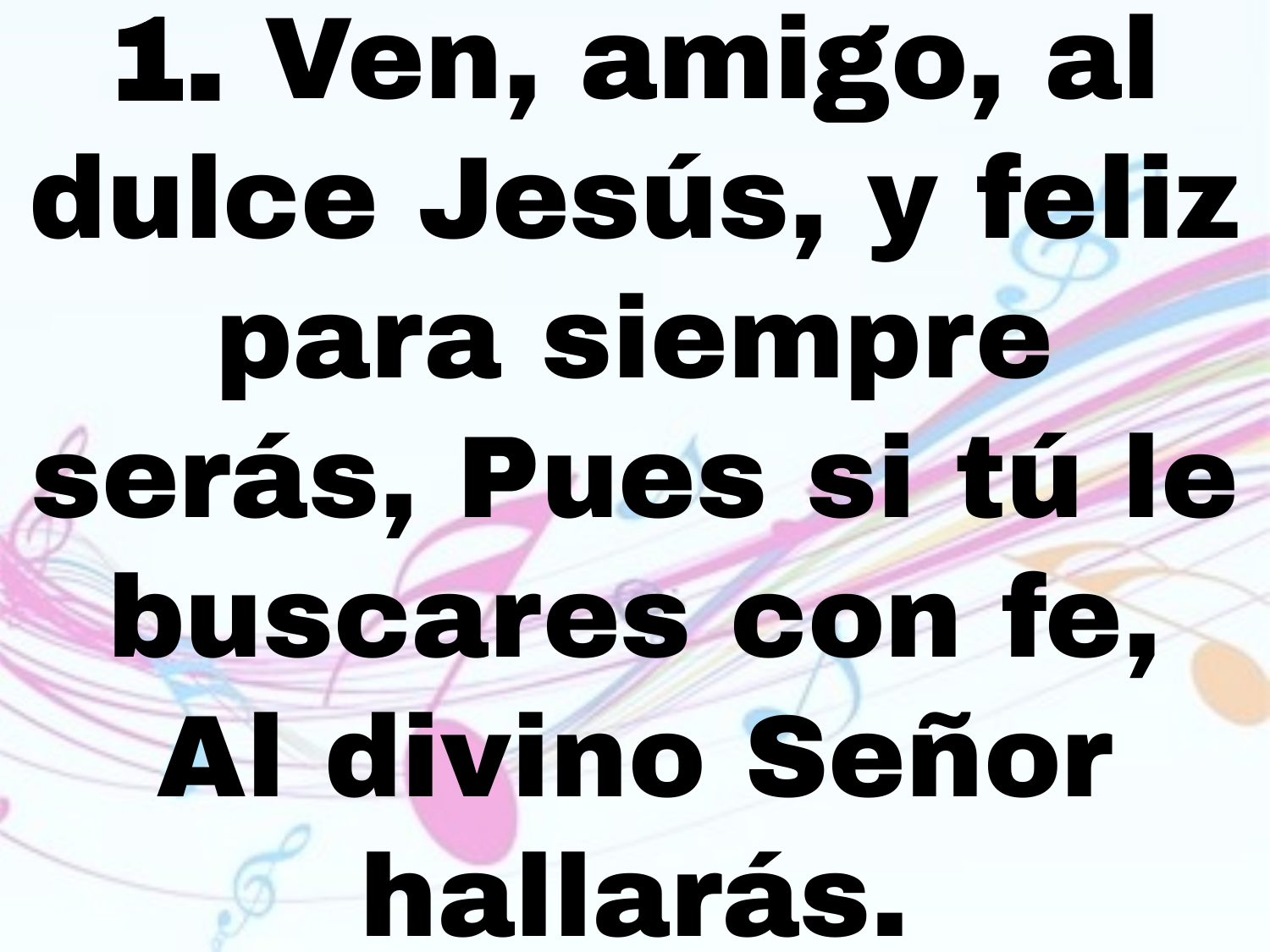

1. Ven, amigo, al dulce Jesús, y feliz para siempre serás, Pues si tú le buscares con fe,
Al divino Señor hallarás.